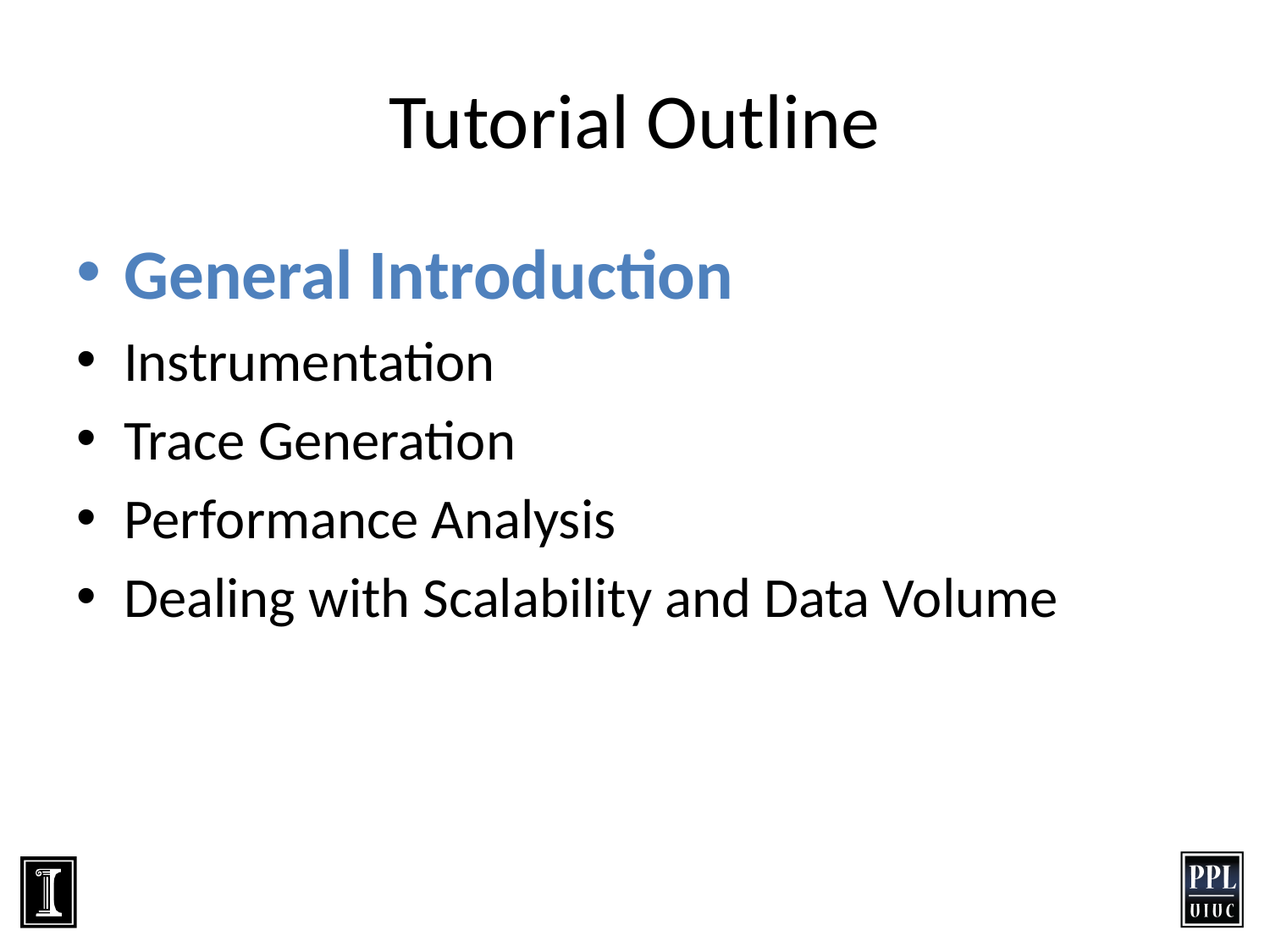

# Tutorial Outline
General Introduction
Instrumentation
Trace Generation
Performance Analysis
Dealing with Scalability and Data Volume